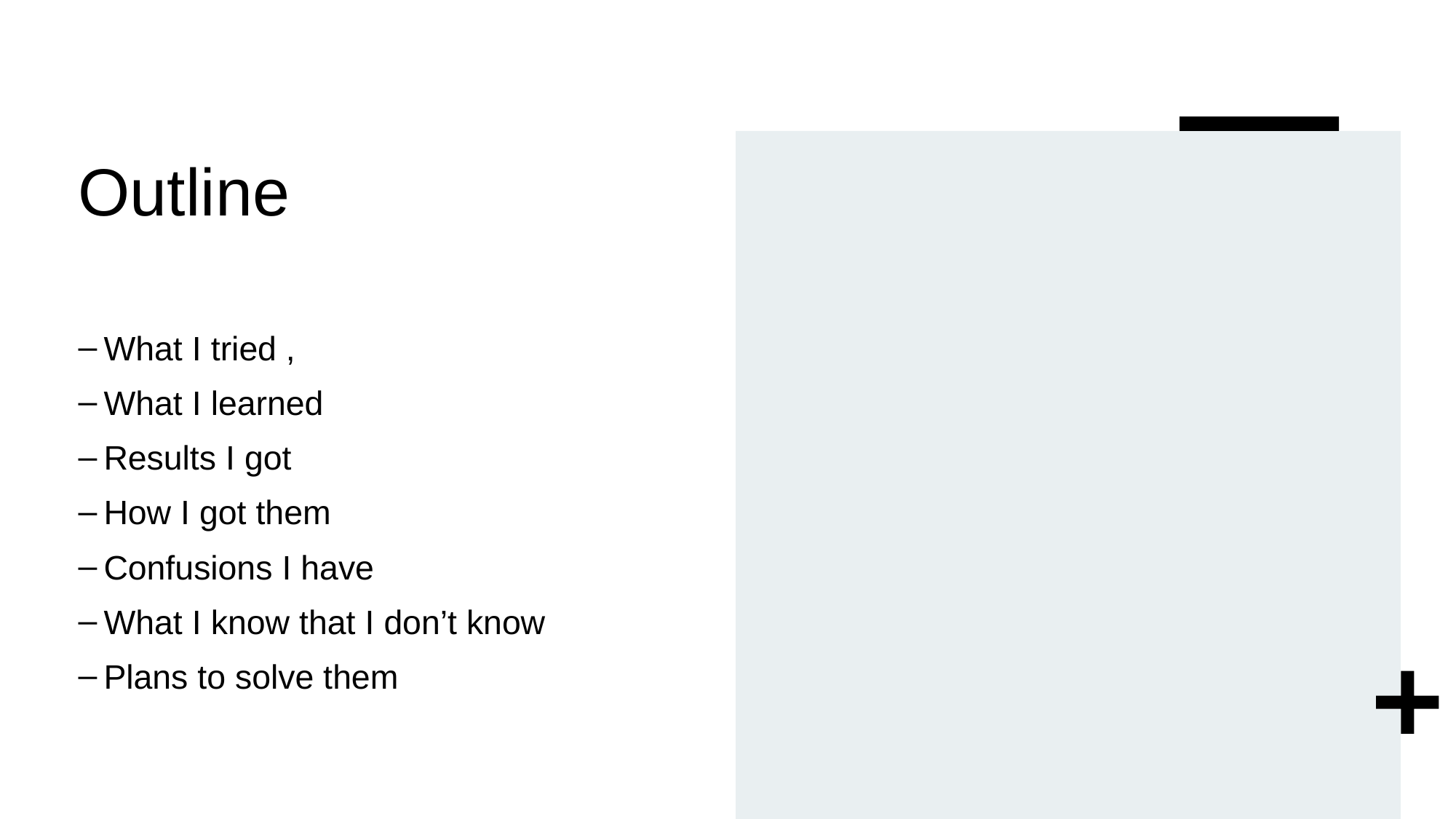

# Outline
What I tried ,
What I learned
Results I got
How I got them
Confusions I have
What I know that I don’t know
Plans to solve them